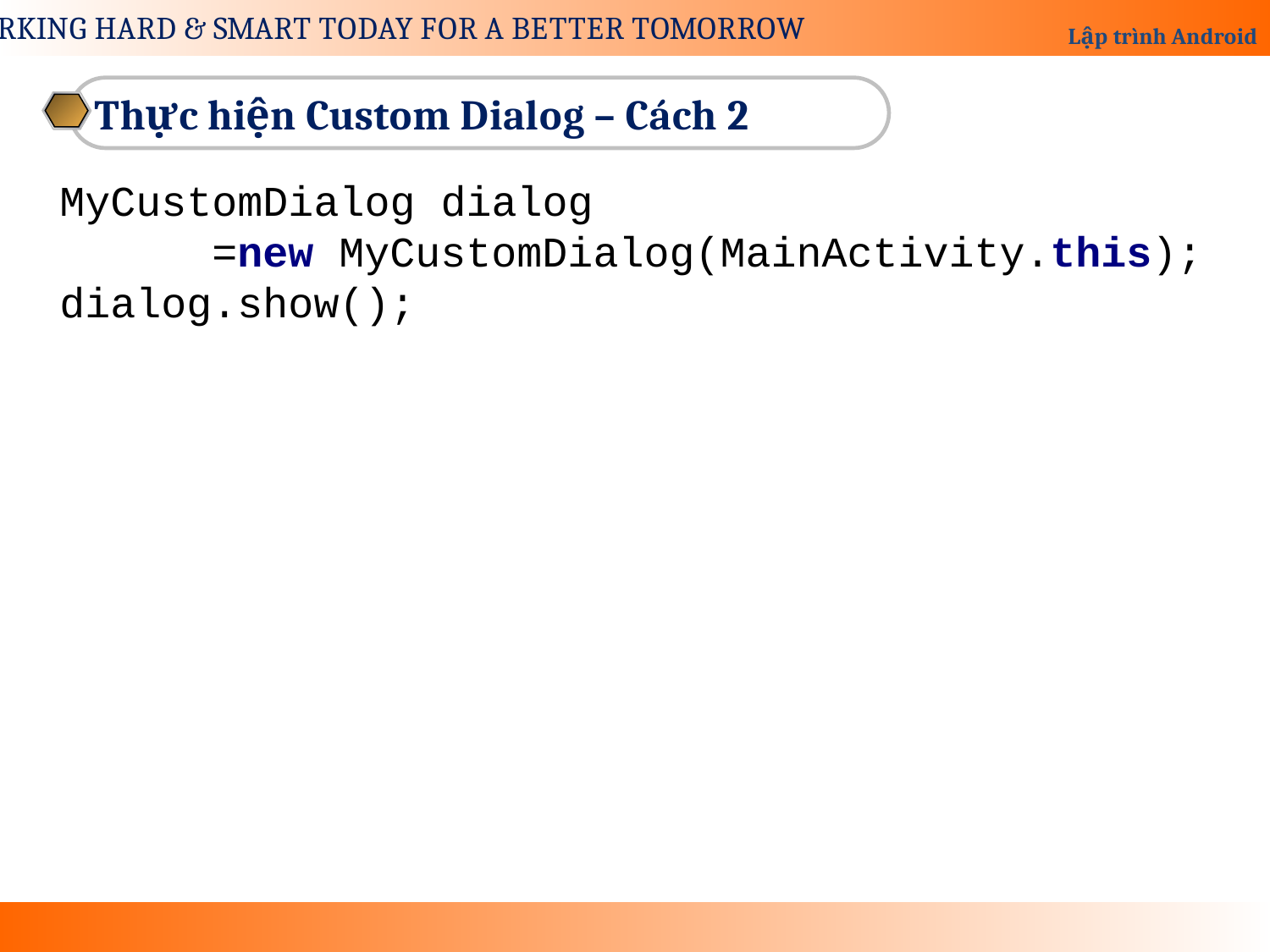

Thực hiện Custom Dialog – Cách 2

MyCustomDialog dialog
	 =new MyCustomDialog(MainActivity.this);
dialog.show();